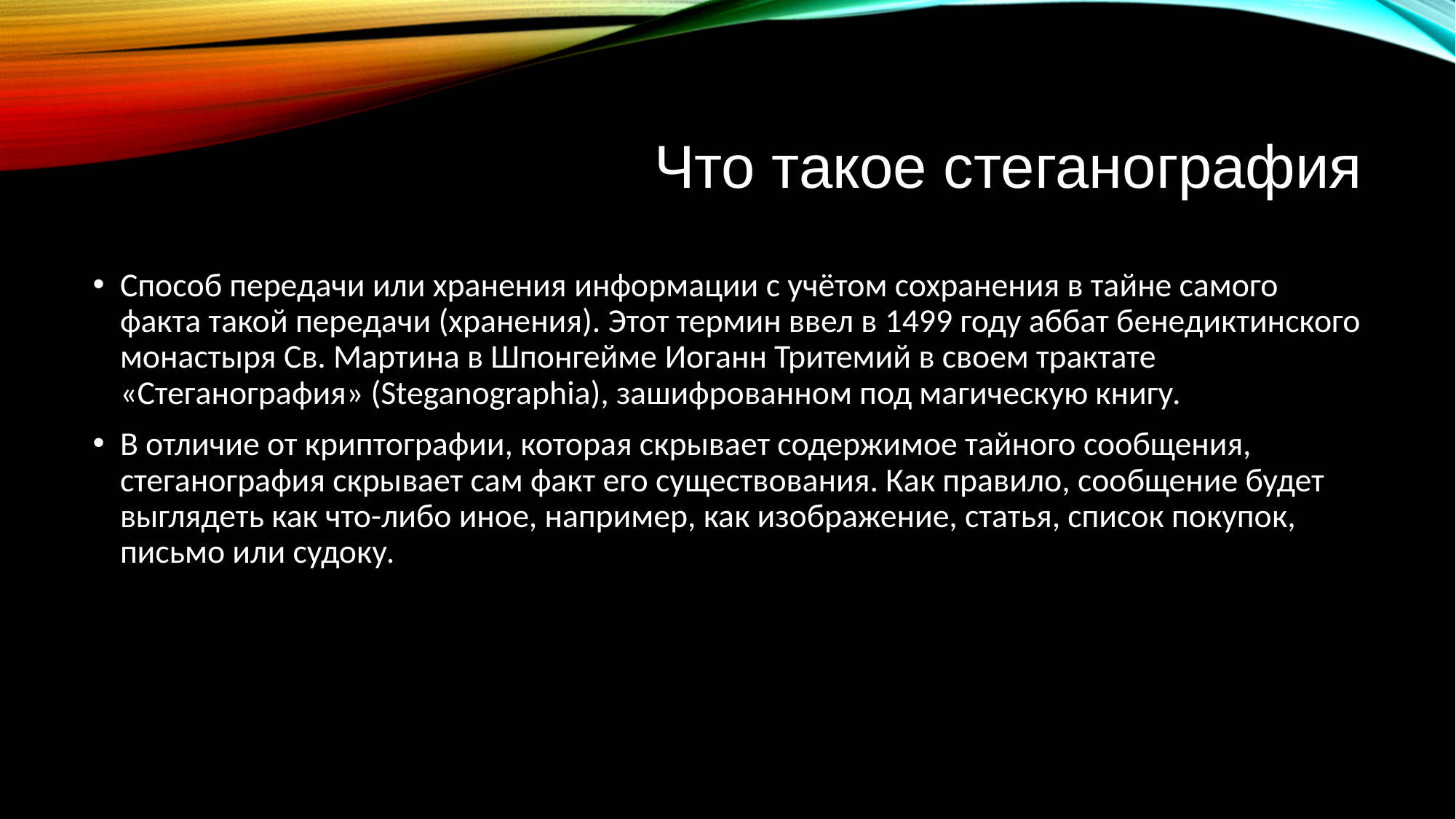

# Что такое стеганография
Способ передачи или хранения информации с учётом сохранения в тайне самого факта такой передачи (хранения). Этот термин ввел в 1499 году аббат бенедиктинского монастыря Св. Мартина в Шпонгейме Иоганн Тритемий в своем трактате «Стеганография» (Steganographia), зашифрованном под магическую книгу.
В отличие от криптографии, которая скрывает содержимое тайного сообщения, стеганография скрывает сам факт его существования. Как правило, сообщение будет выглядеть как что-либо иное, например, как изображение, статья, список покупок, письмо или судоку.